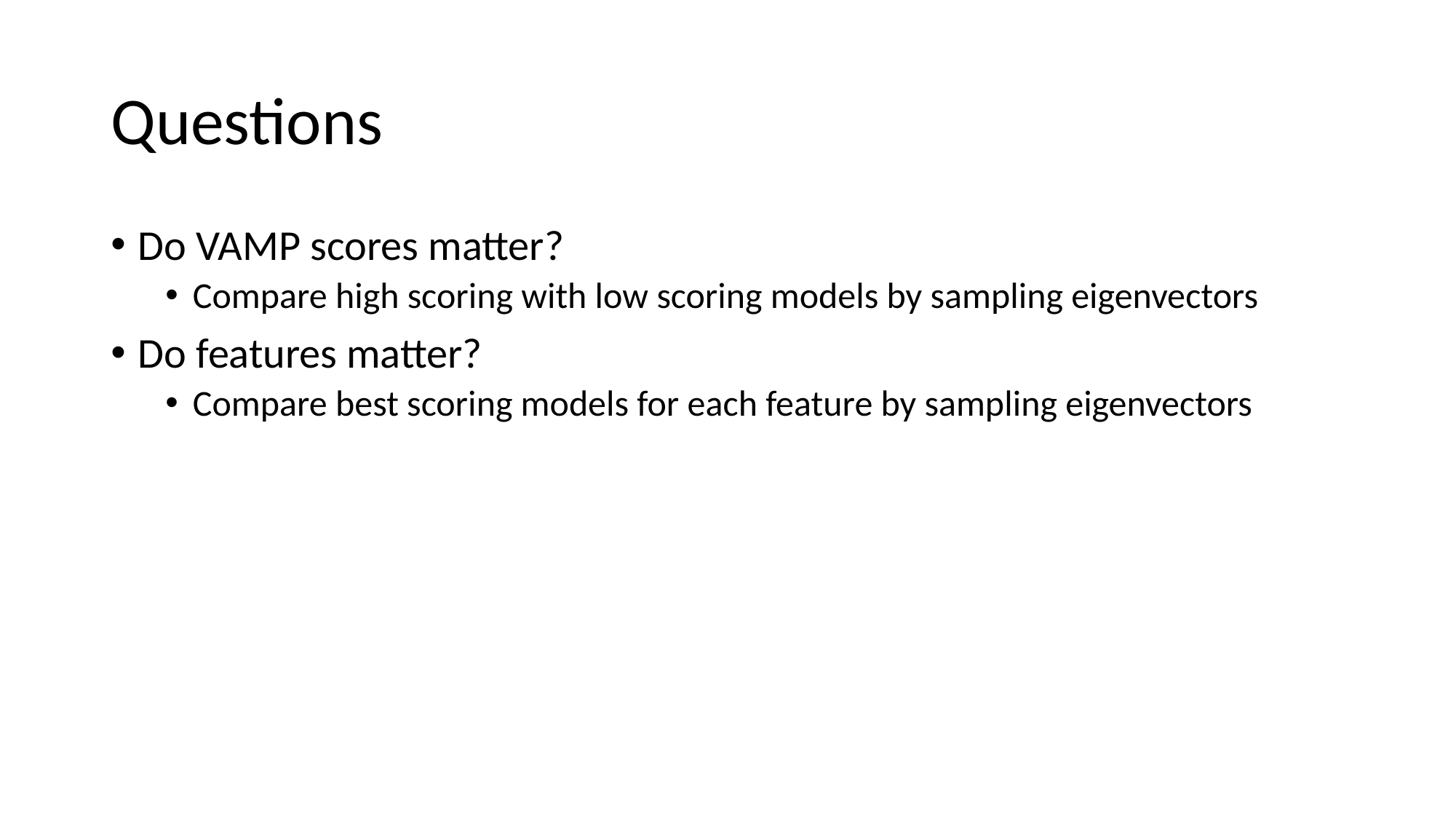

# Questions
Do VAMP scores matter?
Compare high scoring with low scoring models by sampling eigenvectors
Do features matter?
Compare best scoring models for each feature by sampling eigenvectors